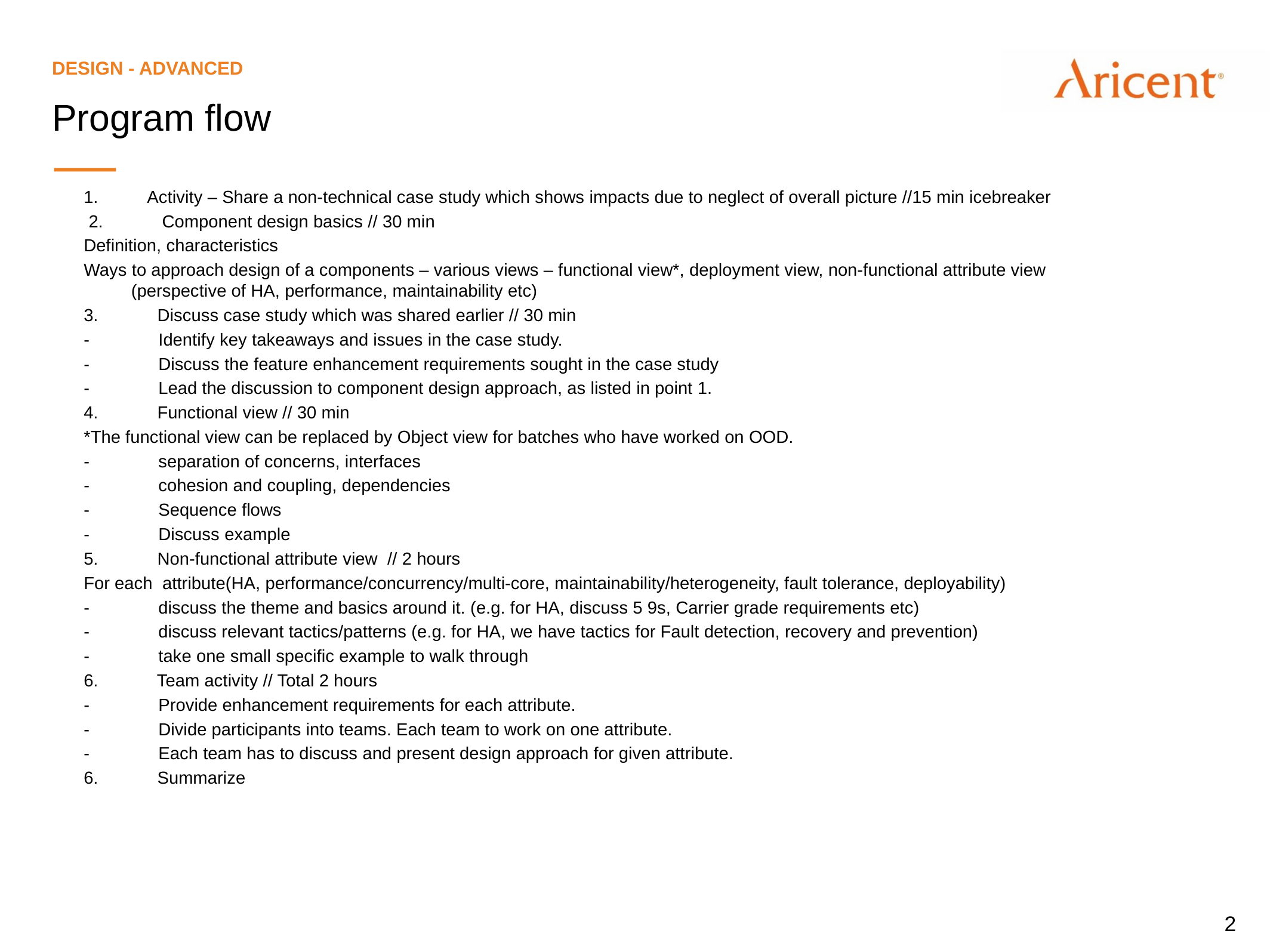

DeSIGN - Advanced
Program flow
1.            Activity – Share a non-technical case study which shows impacts due to neglect of overall picture //15 min icebreaker
 2.            Component design basics // 30 min
Definition, characteristics
Ways to approach design of a components – various views – functional view*, deployment view, non-functional attribute view (perspective of HA, performance, maintainability etc)
3.            Discuss case study which was shared earlier // 30 min
-              Identify key takeaways and issues in the case study.
-              Discuss the feature enhancement requirements sought in the case study
-              Lead the discussion to component design approach, as listed in point 1.
4.            Functional view // 30 min
*The functional view can be replaced by Object view for batches who have worked on OOD.
-              separation of concerns, interfaces
-              cohesion and coupling, dependencies
-              Sequence flows
-              Discuss example
5.            Non-functional attribute view  // 2 hours
For each  attribute(HA, performance/concurrency/multi-core, maintainability/heterogeneity, fault tolerance, deployability)
-              discuss the theme and basics around it. (e.g. for HA, discuss 5 9s, Carrier grade requirements etc)
-              discuss relevant tactics/patterns (e.g. for HA, we have tactics for Fault detection, recovery and prevention)
-              take one small specific example to walk through
6.            Team activity // Total 2 hours
-              Provide enhancement requirements for each attribute.
-              Divide participants into teams. Each team to work on one attribute.
-              Each team has to discuss and present design approach for given attribute.
6.            Summarize